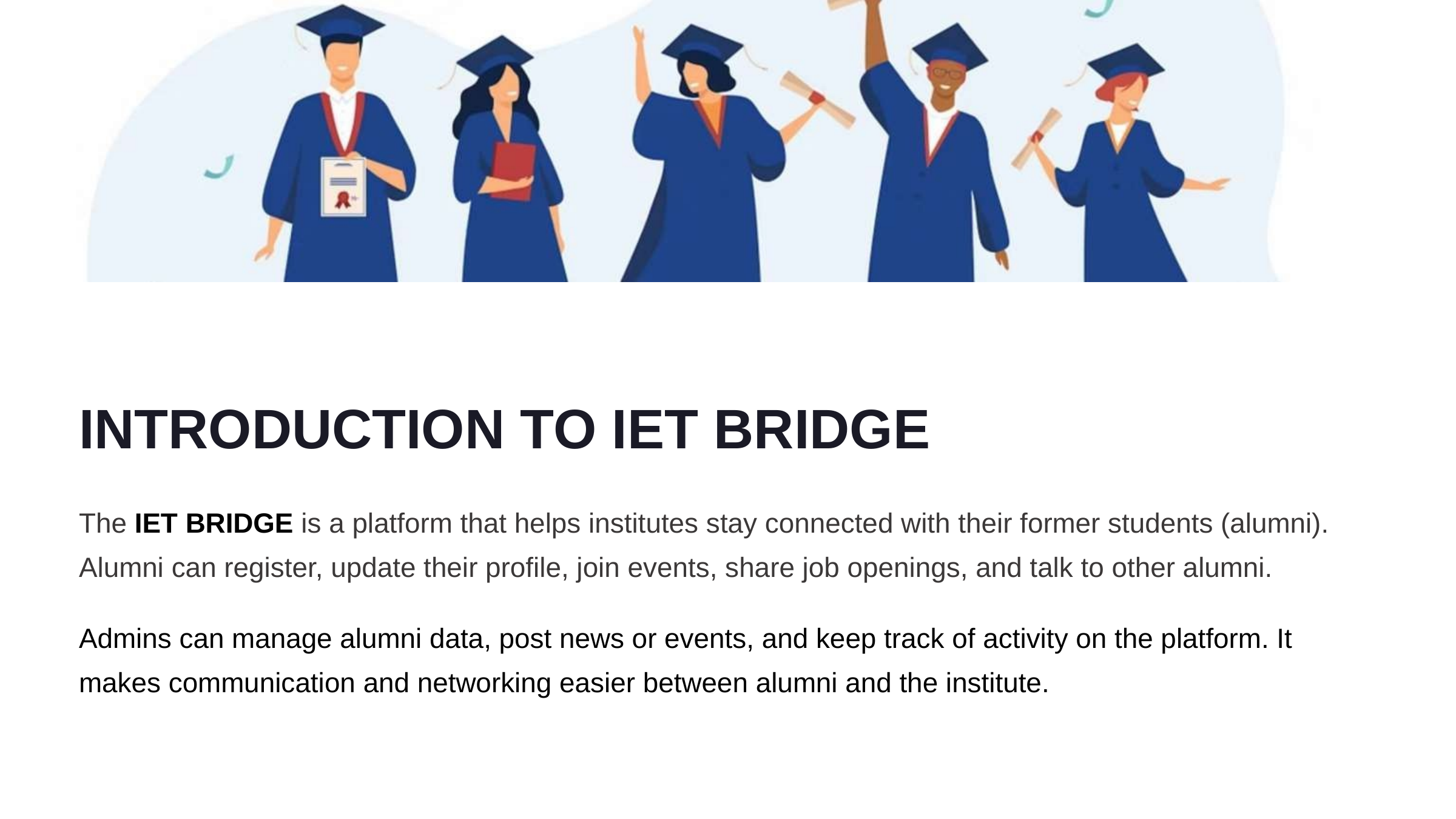

INTRODUCTION TO IET BRIDGE
The IET BRIDGE is a platform that helps institutes stay connected with their former students (alumni). Alumni can register, update their profile, join events, share job openings, and talk to other alumni.
Admins can manage alumni data, post news or events, and keep track of activity on the platform. It makes communication and networking easier between alumni and the institute.